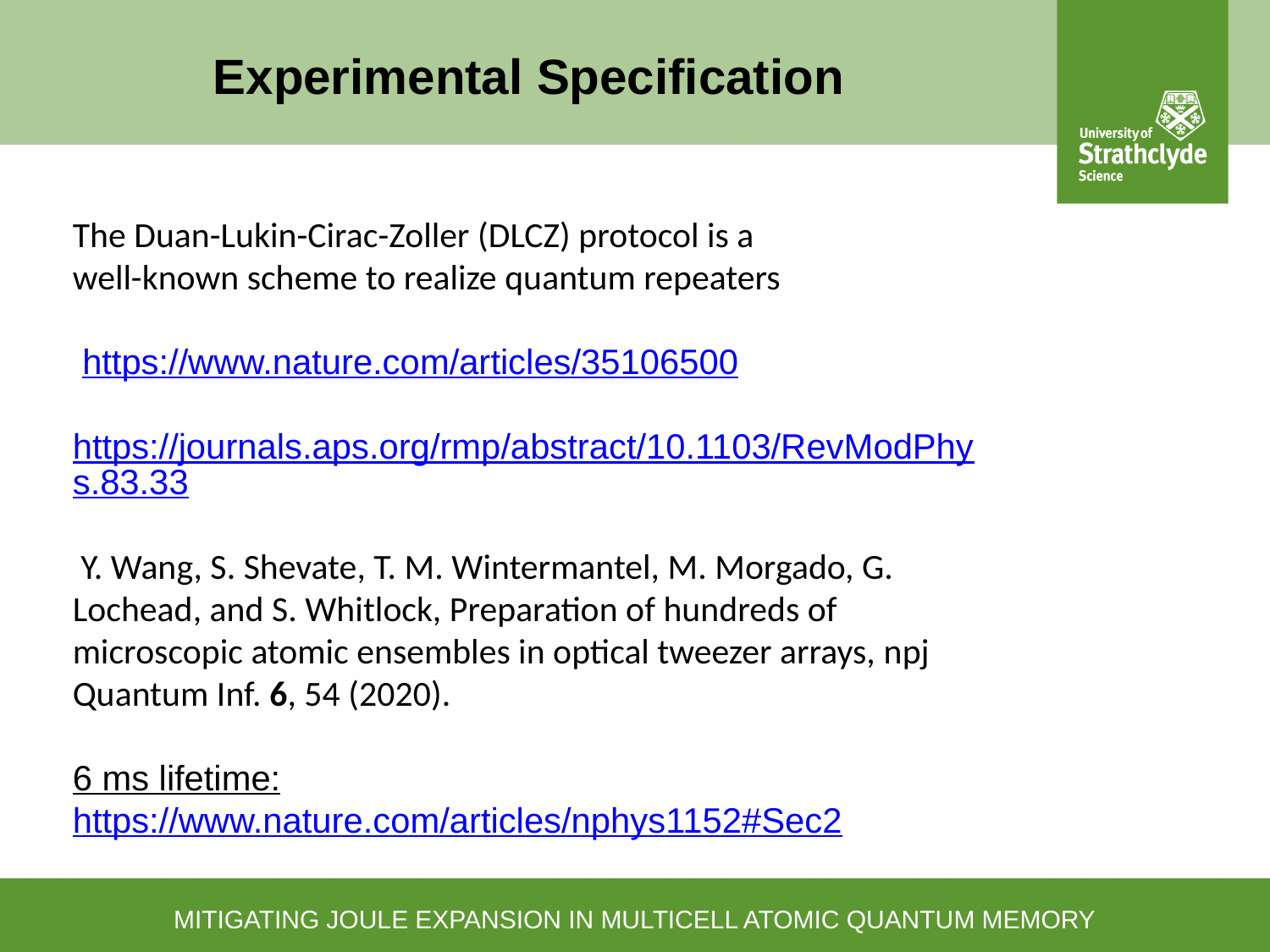

# Experimental Specification
The Duan-Lukin-Cirac-Zoller (DLCZ) protocol is a
well-known scheme to realize quantum repeaters

 https://www.nature.com/articles/35106500

https://journals.aps.org/rmp/abstract/10.1103/RevModPhys.83.33

 Y. Wang, S. Shevate, T. M. Wintermantel, M. Morgado, G. Lochead, and S. Whitlock, Preparation of hundreds of microscopic atomic ensembles in optical tweezer arrays, npj Quantum Inf. 6, 54 (2020).

6 ms lifetime:
https://www.nature.com/articles/nphys1152#Sec2

MITIGATING JOULE EXPANSION IN MULTICELL ATOMIC QUANTUM MEMORY